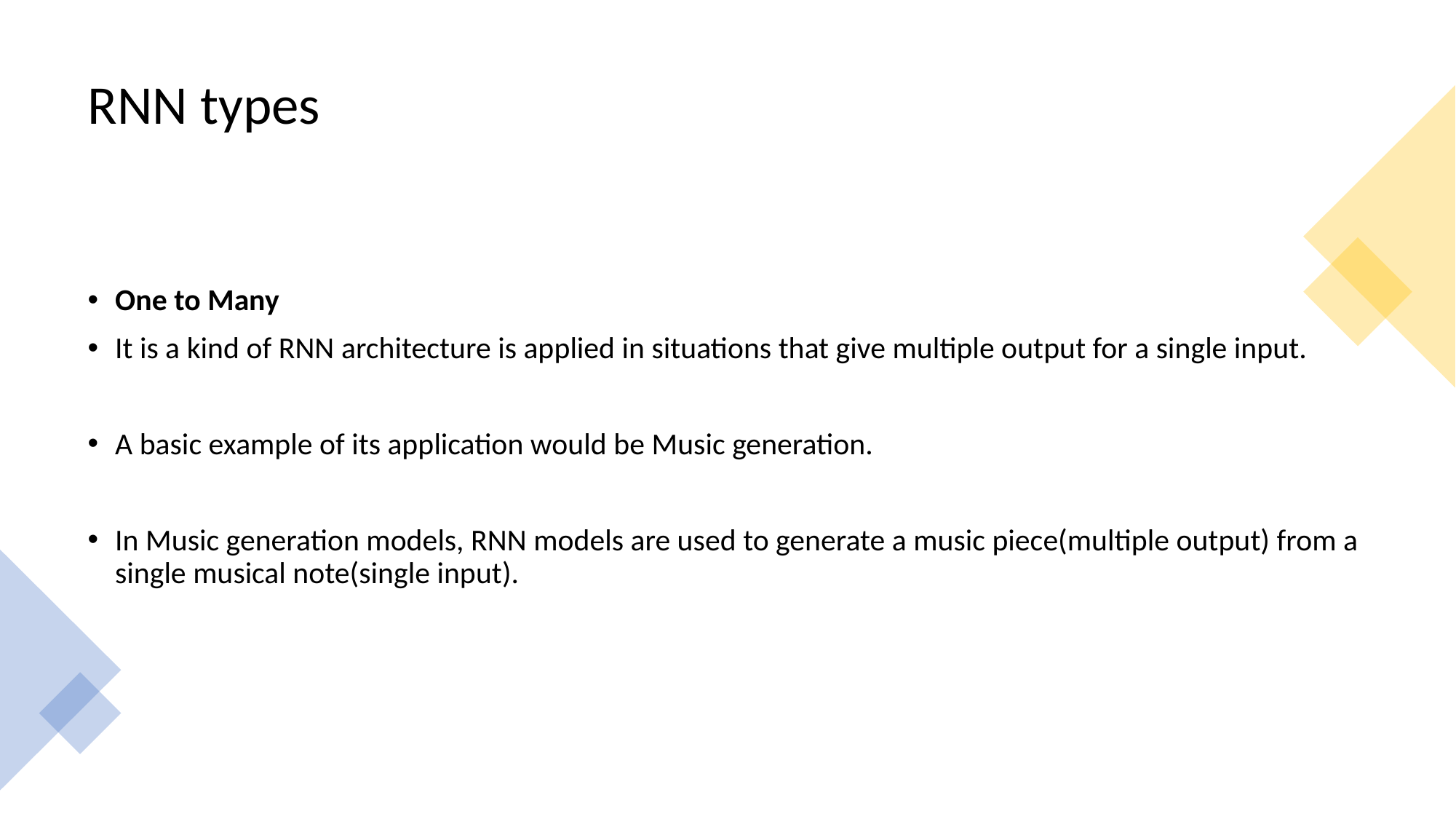

# RNN types

One to Many
It is a kind of RNN architecture is applied in situations that give multiple output for a single input.

A basic example of its application would be Music generation.

In Music generation models, RNN models are used to generate a music piece(multiple output) from a single musical note(single input).

7